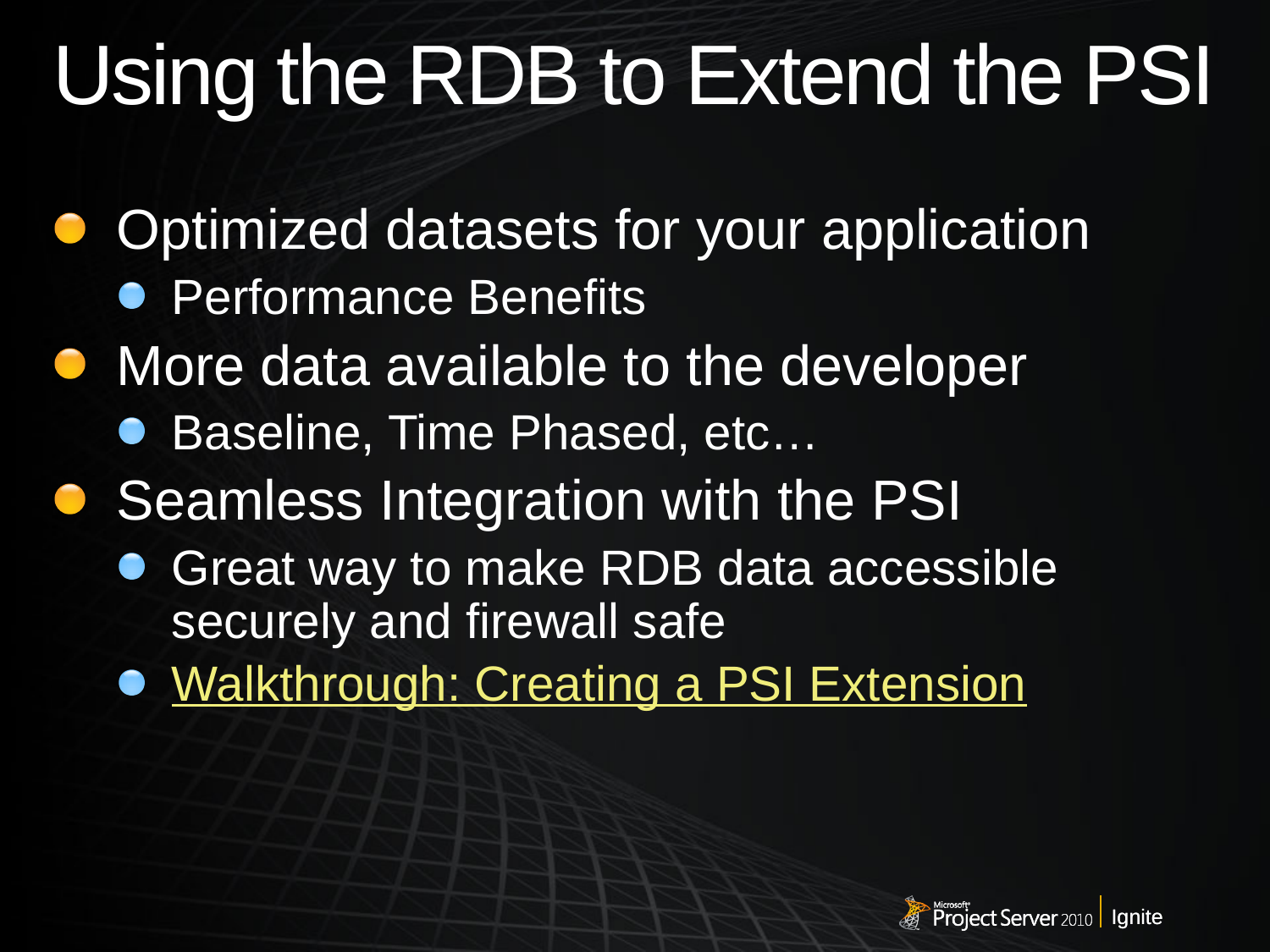

# Using the RDB to Extend the PSI
Optimized datasets for your application
Performance Benefits
More data available to the developer
Baseline, Time Phased, etc…
Seamless Integration with the PSI
Great way to make RDB data accessible securely and firewall safe
Walkthrough: Creating a PSI Extension